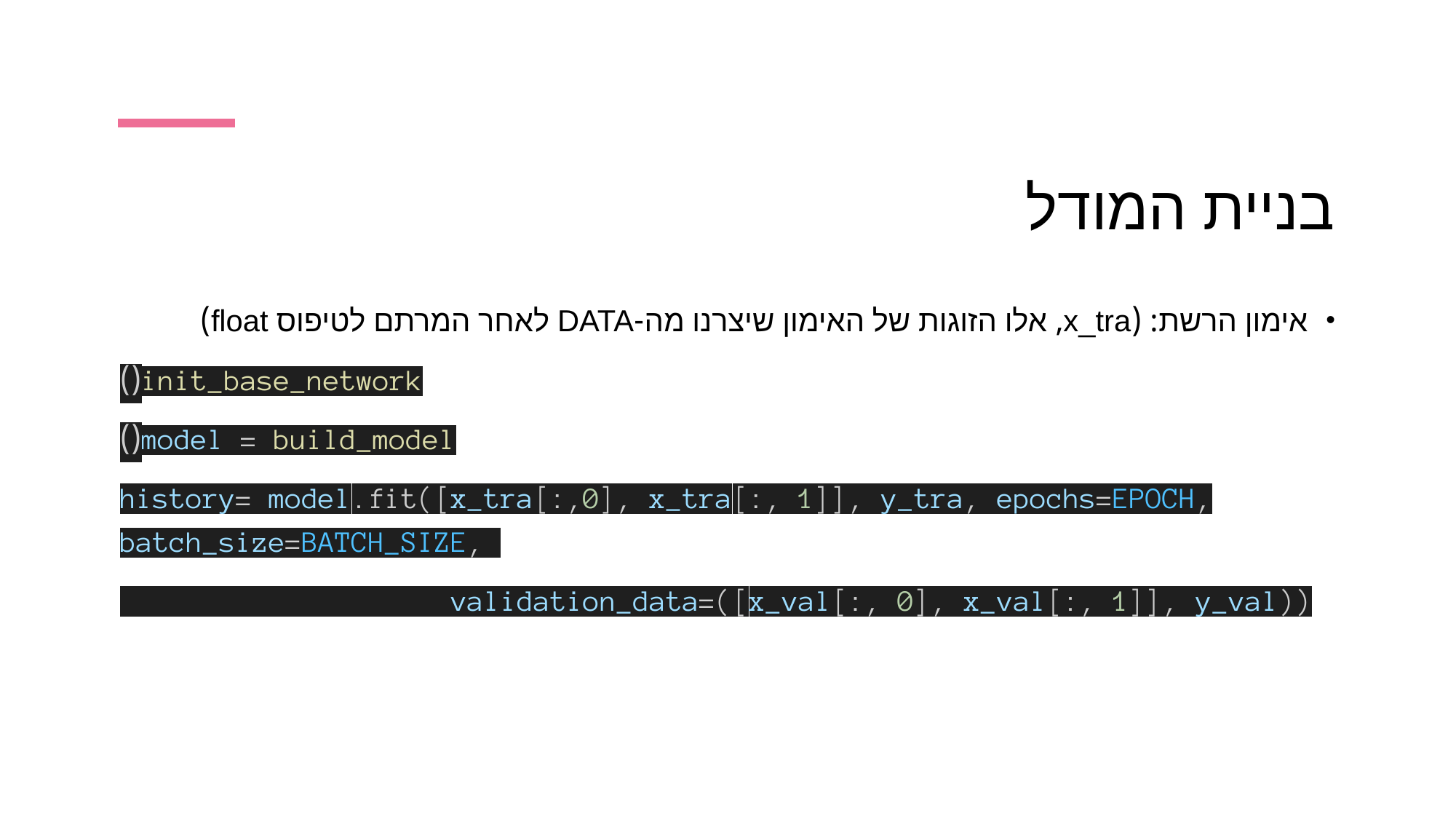

# בניית המודל
אימון הרשת: (x_tra, אלו הזוגות של האימון שיצרנו מה-DATA לאחר המרתם לטיפוס float)
init_base_network()
model = build_model()
history= model.fit([x_tra[:,0], x_tra[:, 1]], y_tra, epochs=EPOCH, batch_size=BATCH_SIZE,
                    validation_data=([x_val[:, 0], x_val[:, 1]], y_val))